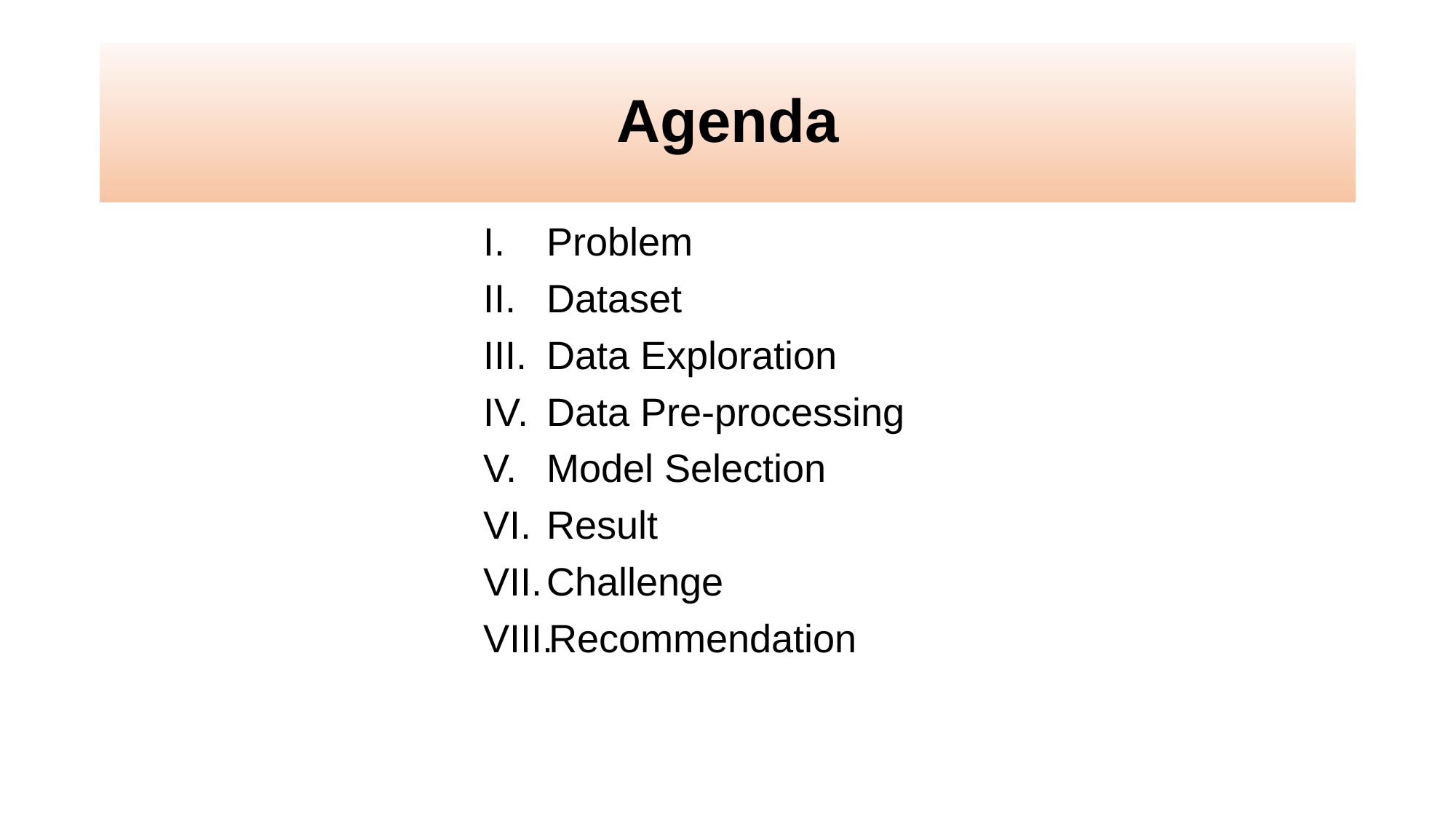

# Agenda
Problem
Dataset
Data Exploration
Data Pre-processing
Model Selection
Result
Challenge
Recommendation